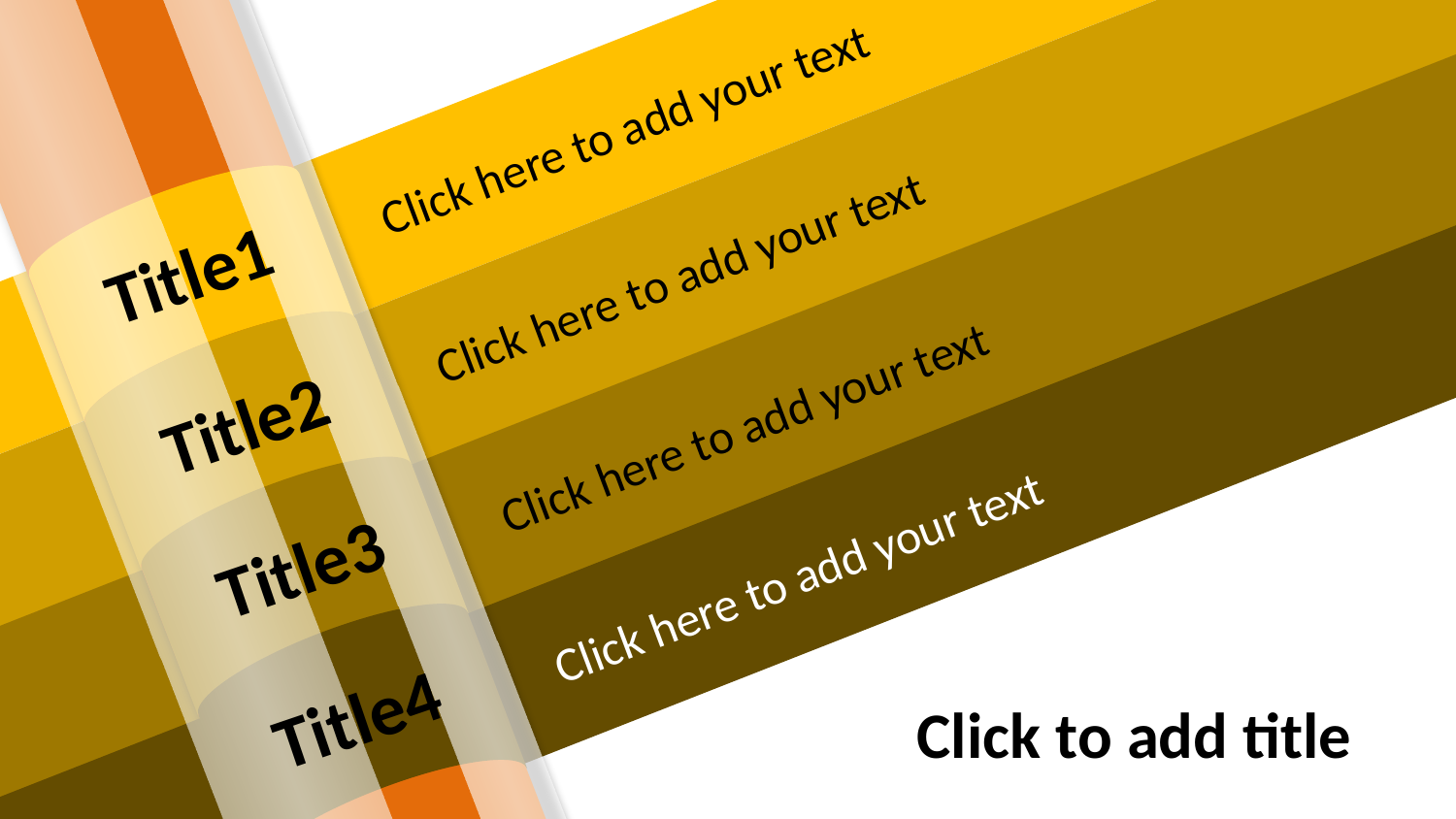

Click here to add your text

Title1
Click here to add your text

Title2
Click here to add your text

Title3
Click here to add your text

Title4
Click to add title